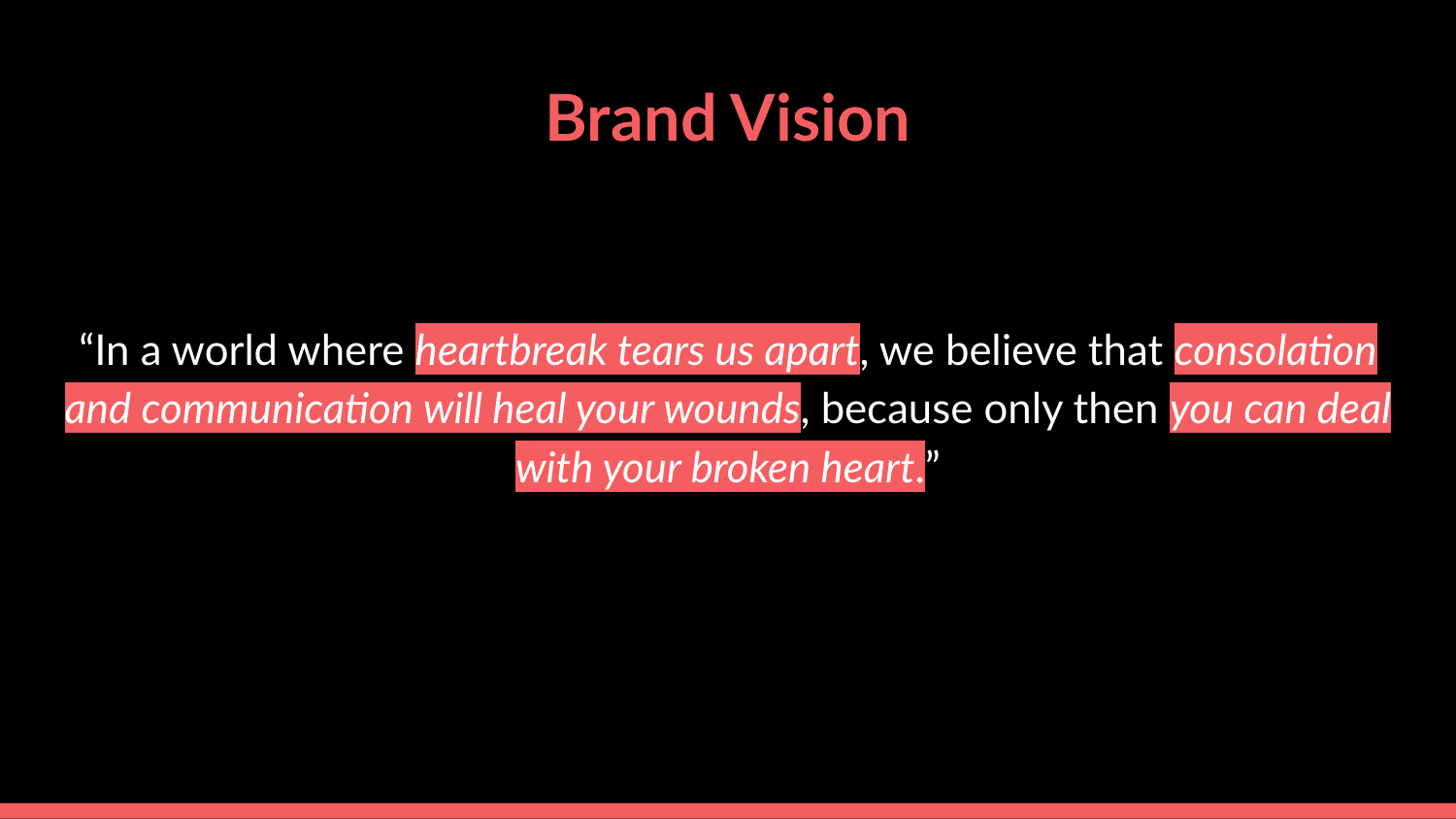

# Brand Vision
“In a world where heartbreak tears us apart, we believe that consolation and communication will heal your wounds, because only then you can deal with your broken heart.”